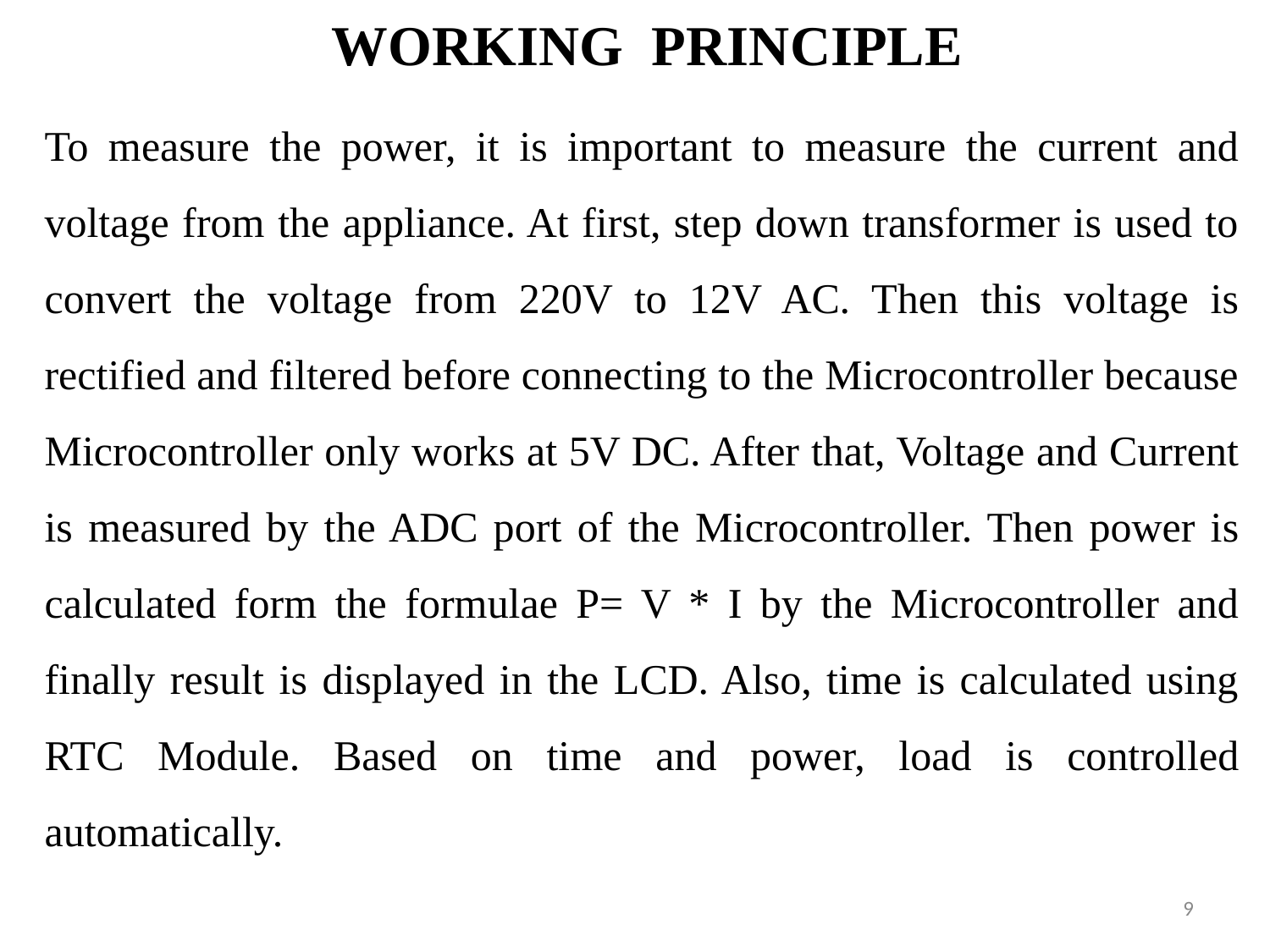

WORKING  PRINCIPLE

To measure the power, it is important to measure the current and voltage from the appliance. At first, step down transformer is used to convert the voltage from 220V to 12V AC. Then this voltage is rectified and filtered before connecting to the Microcontroller because Microcontroller only works at 5V DC. After that, Voltage and Current is measured by the ADC port of the Microcontroller. Then power is calculated form the formulae P= V * I by the Microcontroller and finally result is displayed in the LCD. Also, time is calculated using RTC Module. Based on time and power, load is controlled automatically.
9